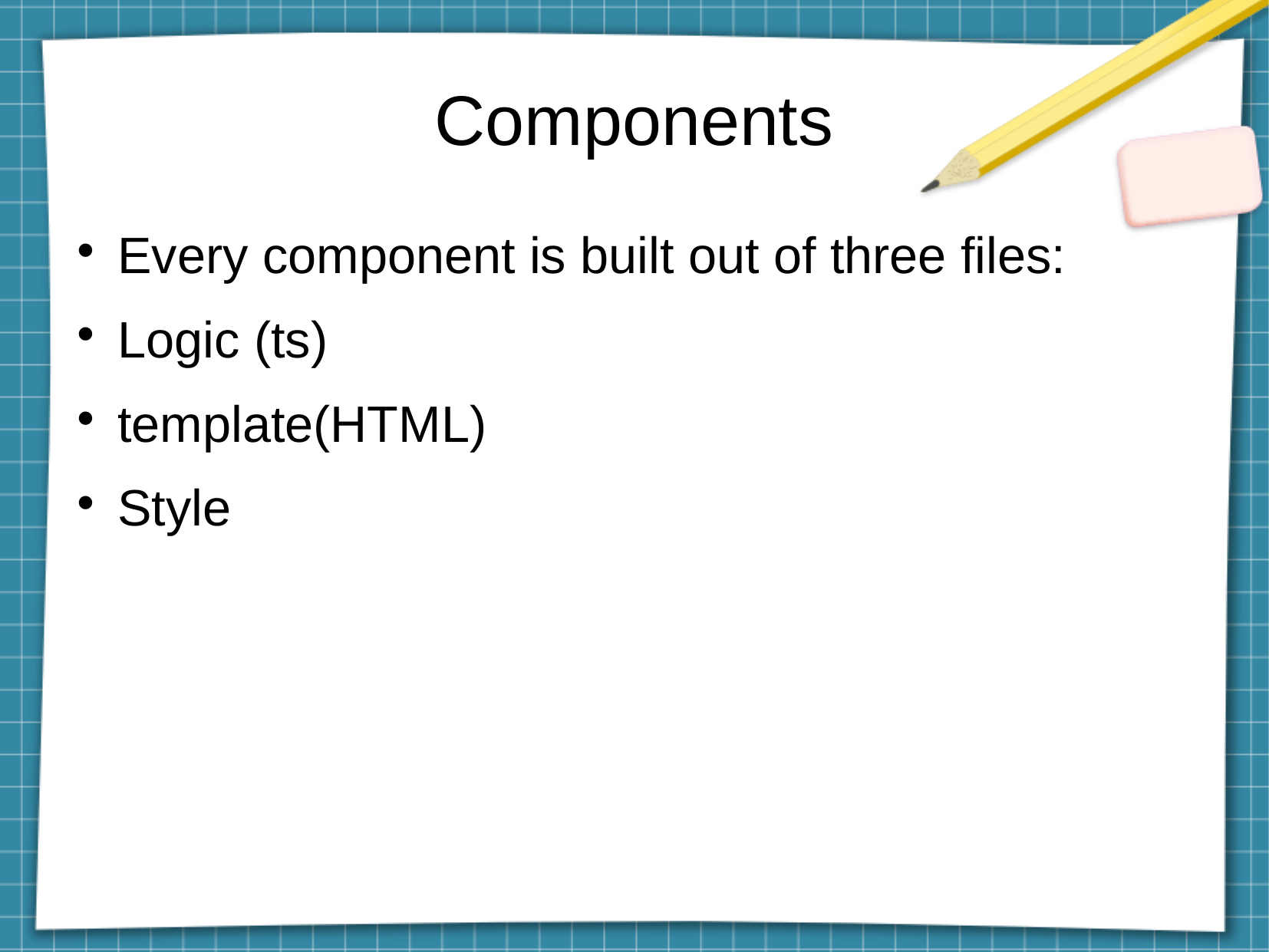

Components
Every component is built out of three files:
Logic (ts)
template(HTML)
Style